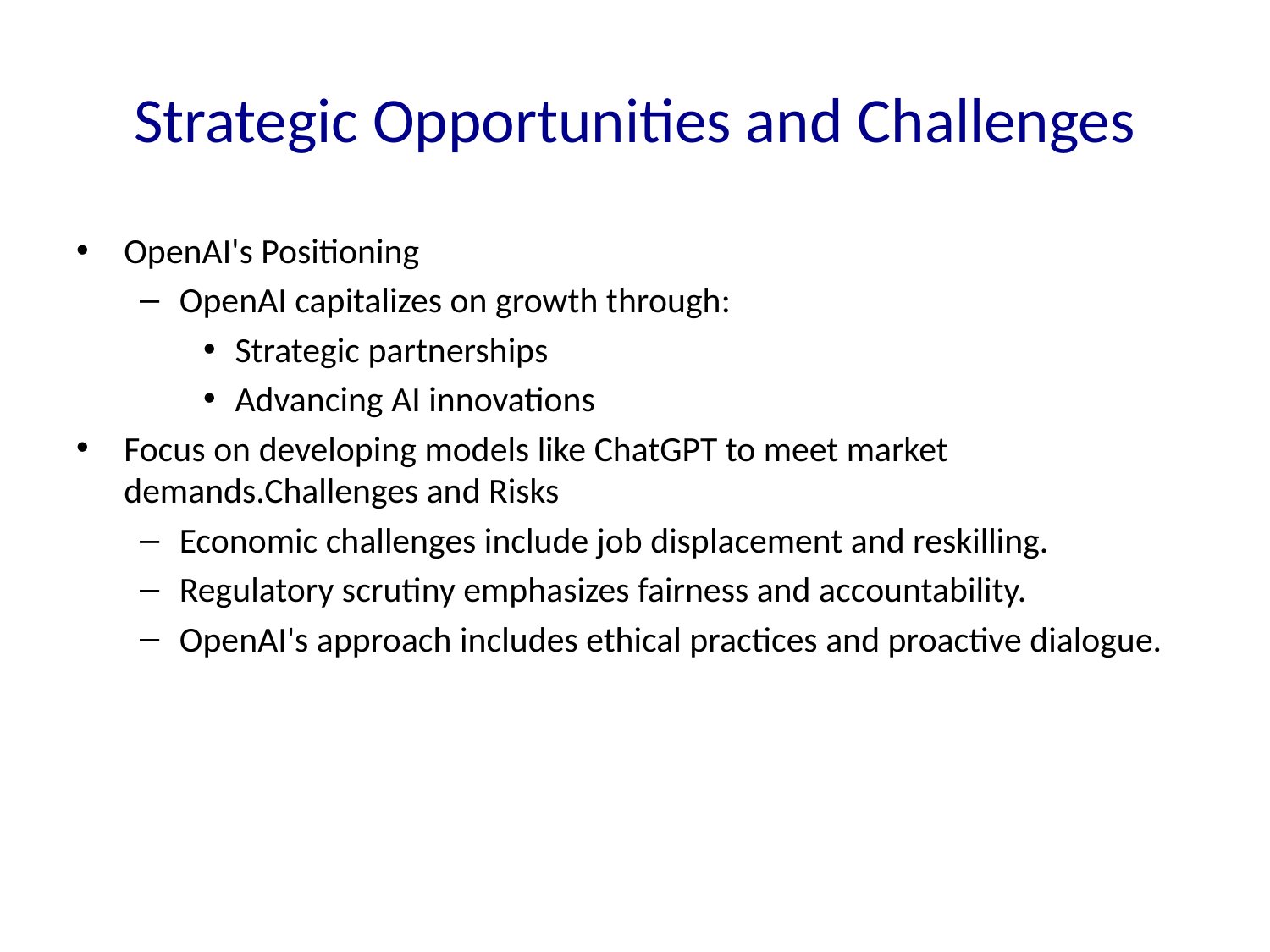

# Strategic Opportunities and Challenges
OpenAI's Positioning
OpenAI capitalizes on growth through:
Strategic partnerships
Advancing AI innovations
Focus on developing models like ChatGPT to meet market demands.Challenges and Risks
Economic challenges include job displacement and reskilling.
Regulatory scrutiny emphasizes fairness and accountability.
OpenAI's approach includes ethical practices and proactive dialogue.